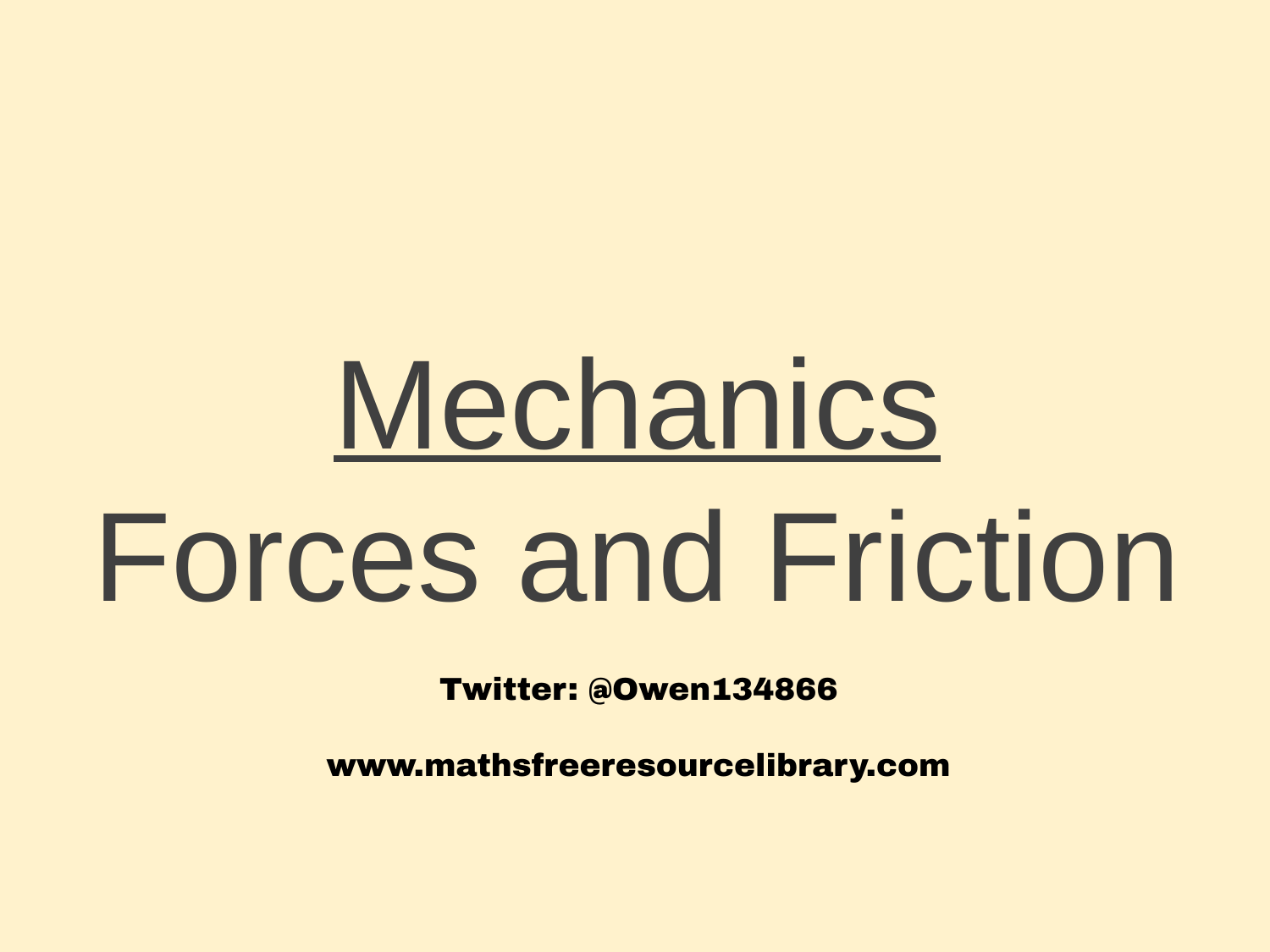

Mechanics
Forces and Friction
Twitter: @Owen134866

www.mathsfreeresourcelibrary.com